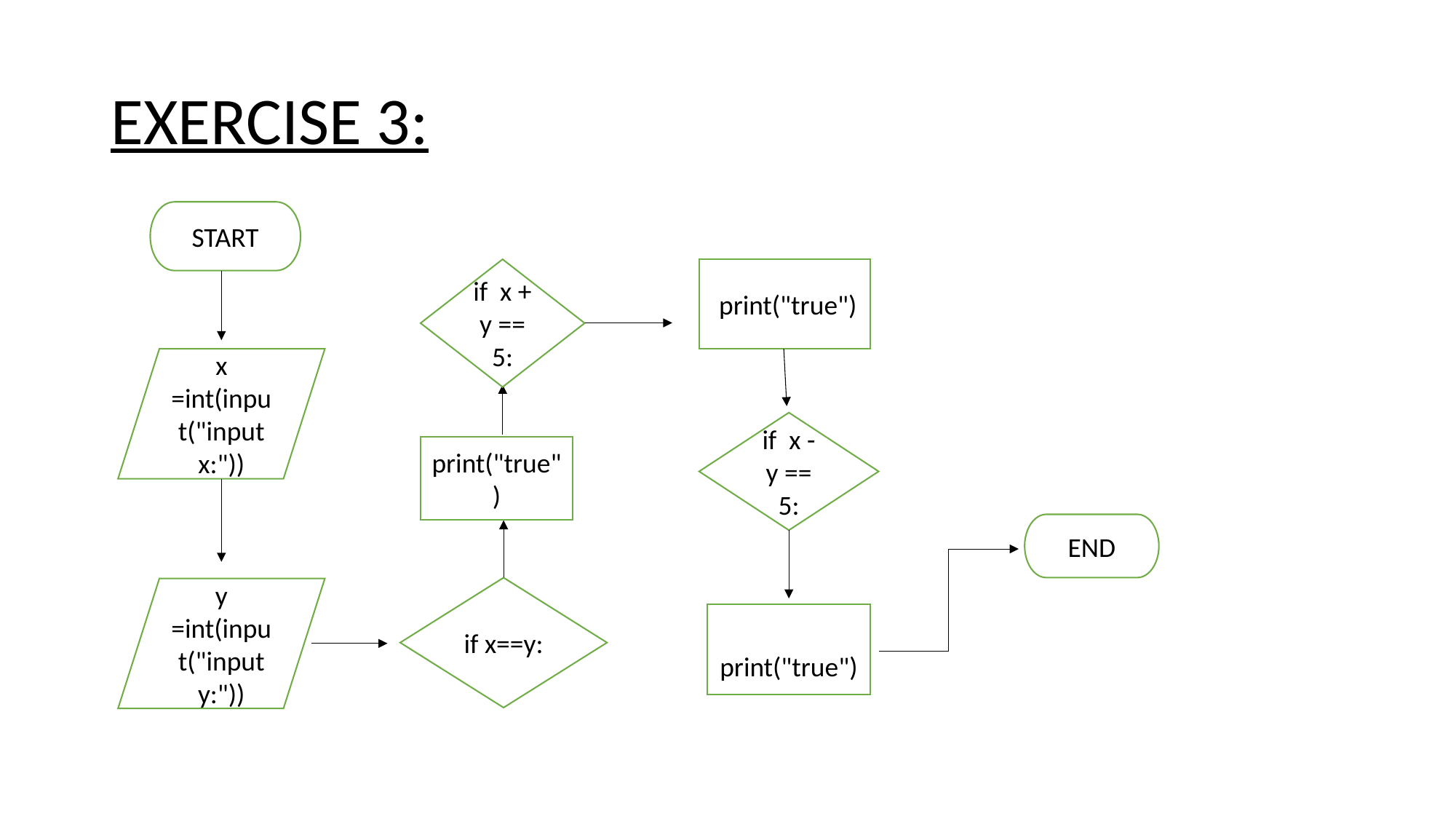

# EXERCISE 3:

START
if  x + y == 5:
 print("true")
x =int(input("input x:"))
if  x - y == 5:
print("true")
END
if x==y:
y =int(input("input y:"))
 print("true")